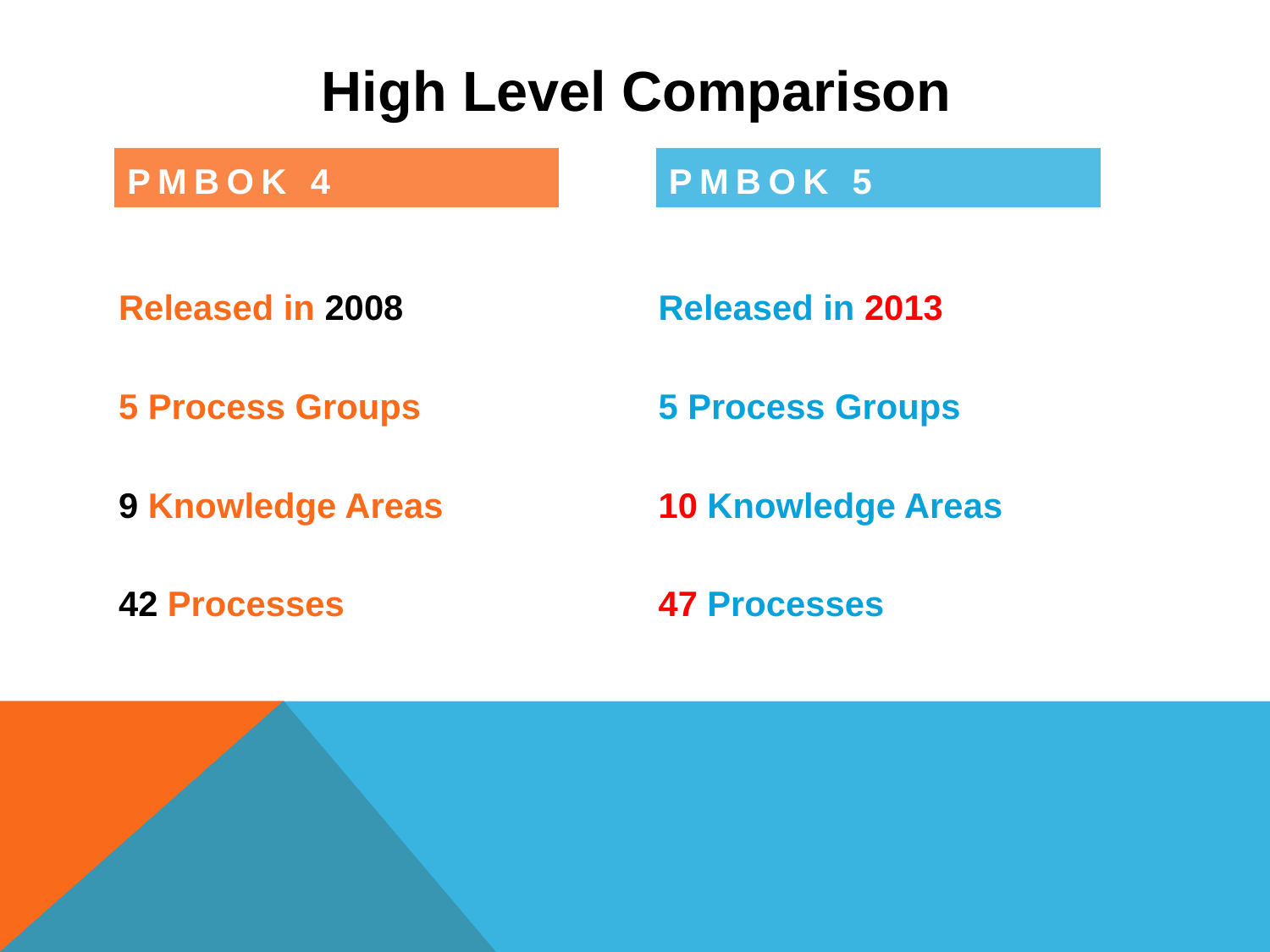

# High Level Comparison
PMBOK 4
PMBOK 5
Released in 2008
5 Process Groups
9 Knowledge Areas
42 Processes
Released in 2013
5 Process Groups
10 Knowledge Areas
47 Processes